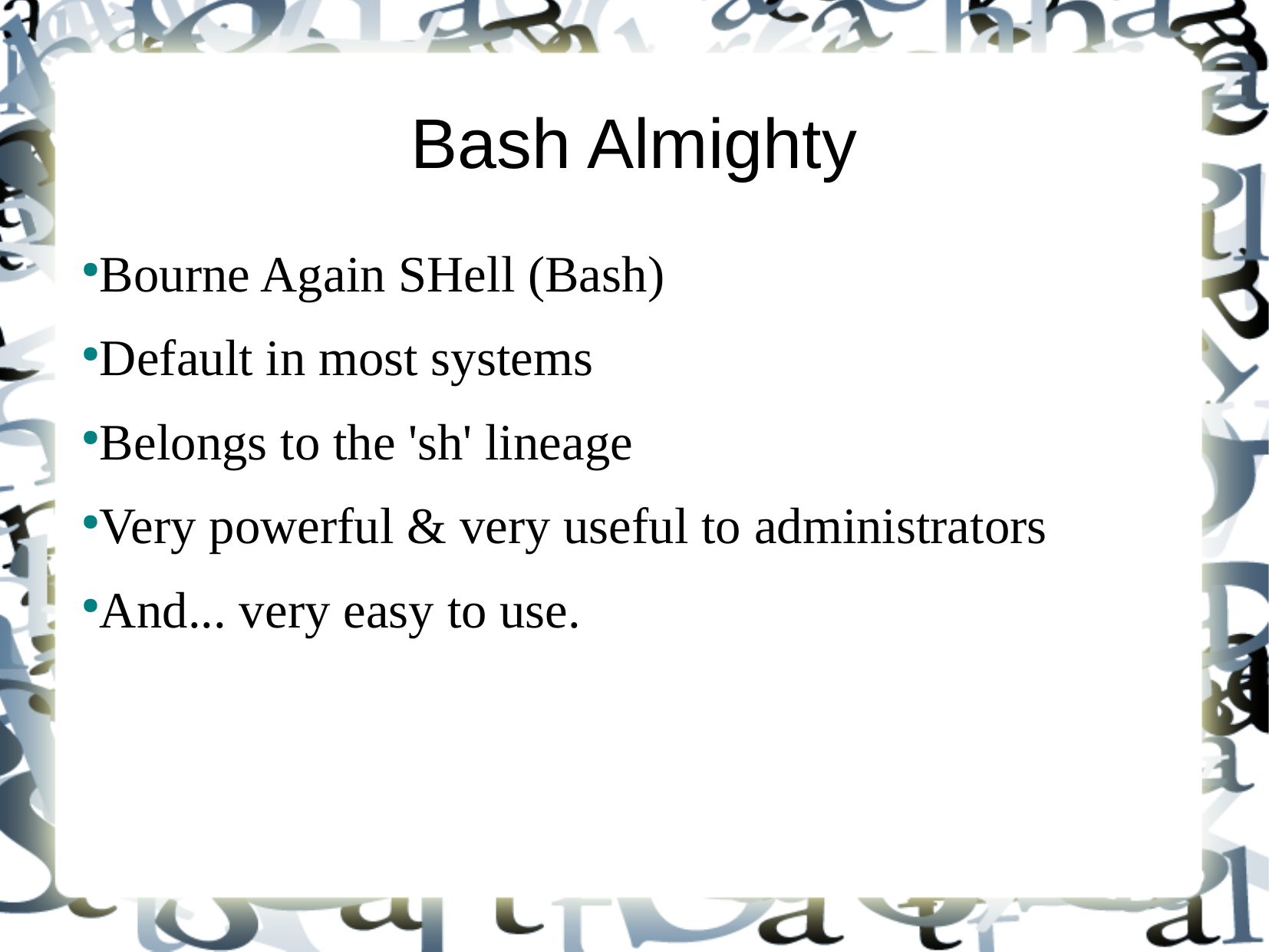

Bash Almighty
Bourne Again SHell (Bash)
Default in most systems
Belongs to the 'sh' lineage
Very powerful & very useful to administrators
And... very easy to use.